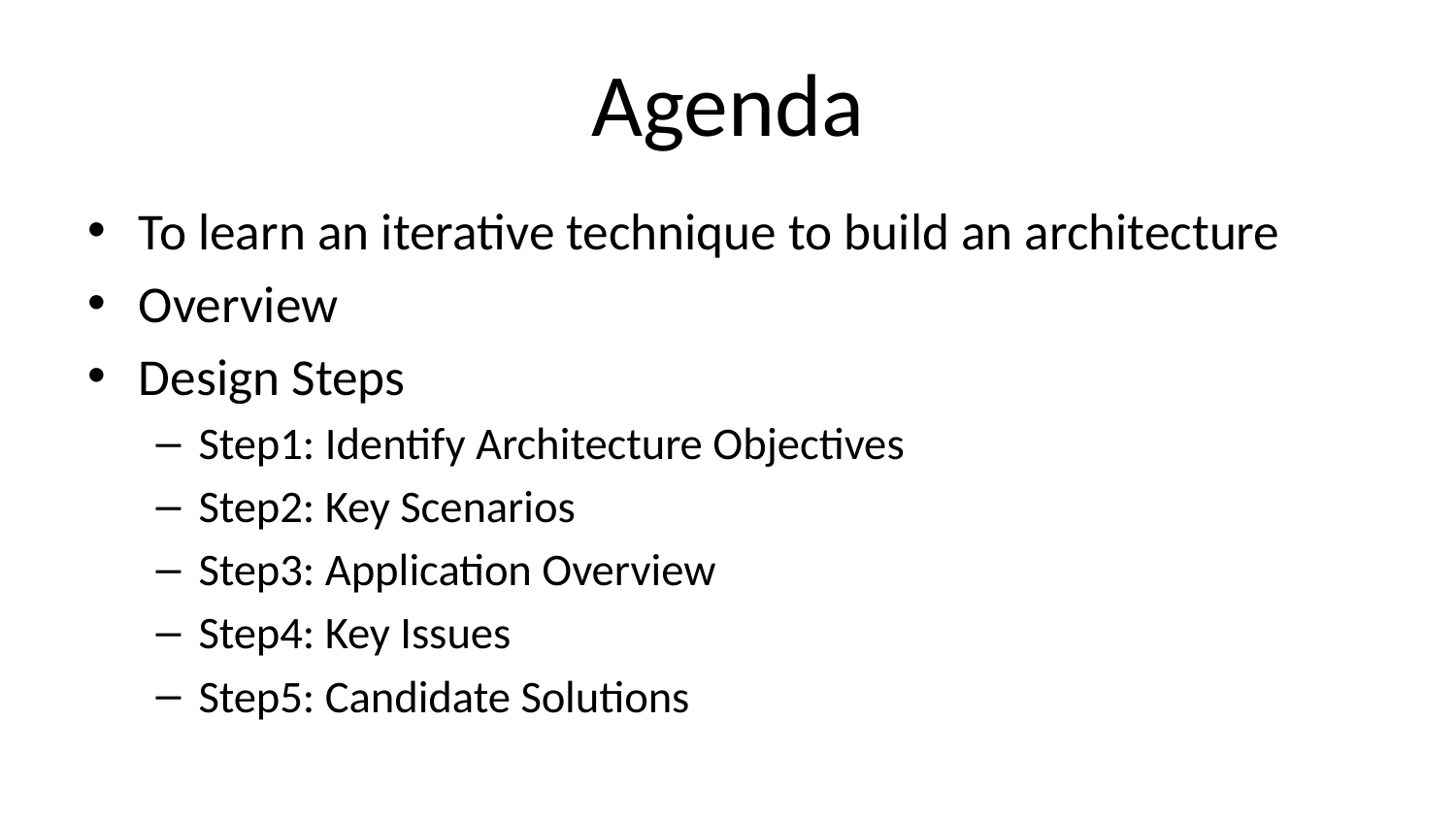

# Agenda
To learn an iterative technique to build an architecture
Overview
Design Steps
Step1: Identify Architecture Objectives
Step2: Key Scenarios
Step3: Application Overview
Step4: Key Issues
Step5: Candidate Solutions